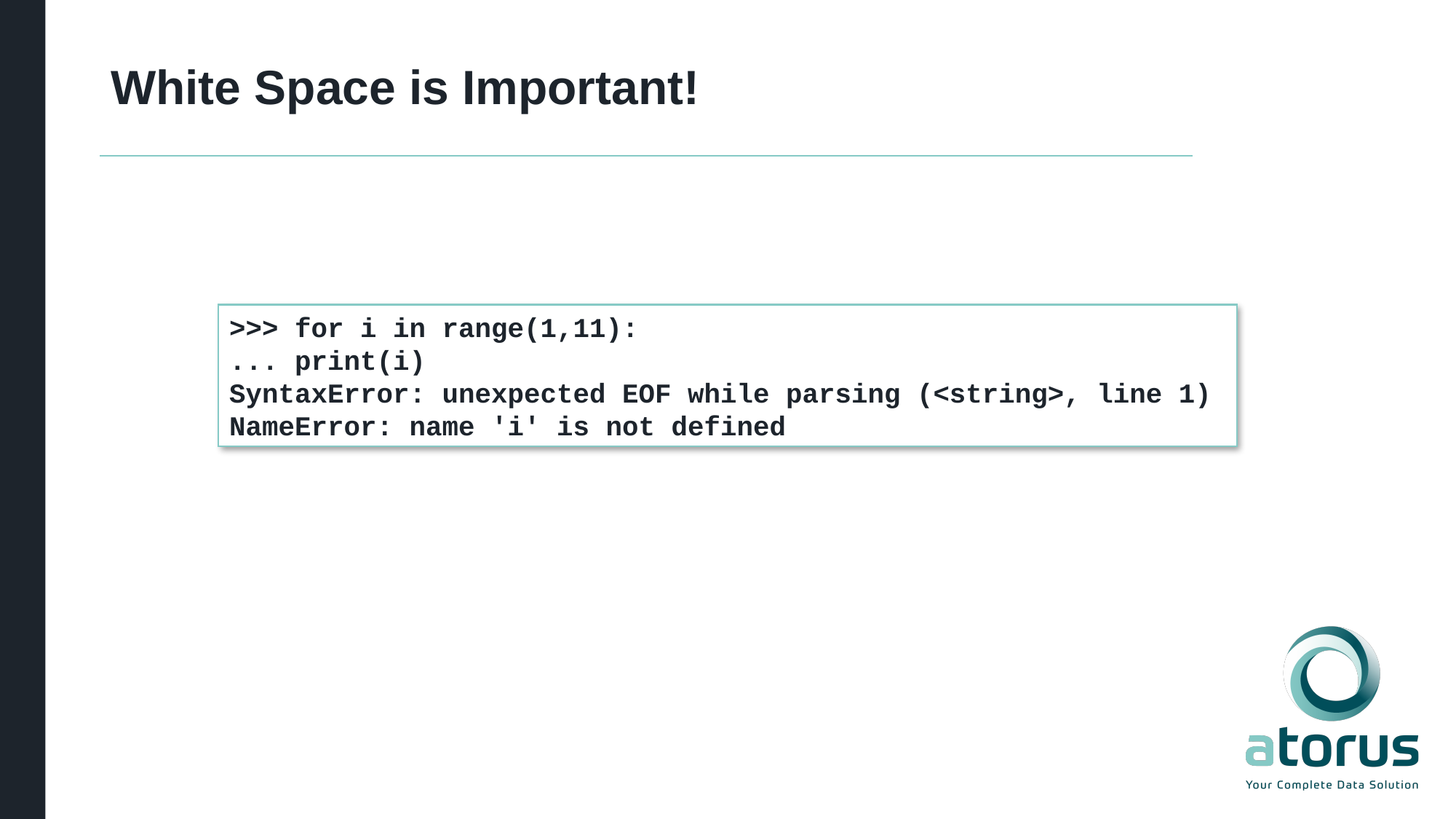

# White Space is Important!
>>> for i in range(1,11):
... print(i)
SyntaxError: unexpected EOF while parsing (<string>, line 1)
NameError: name 'i' is not defined